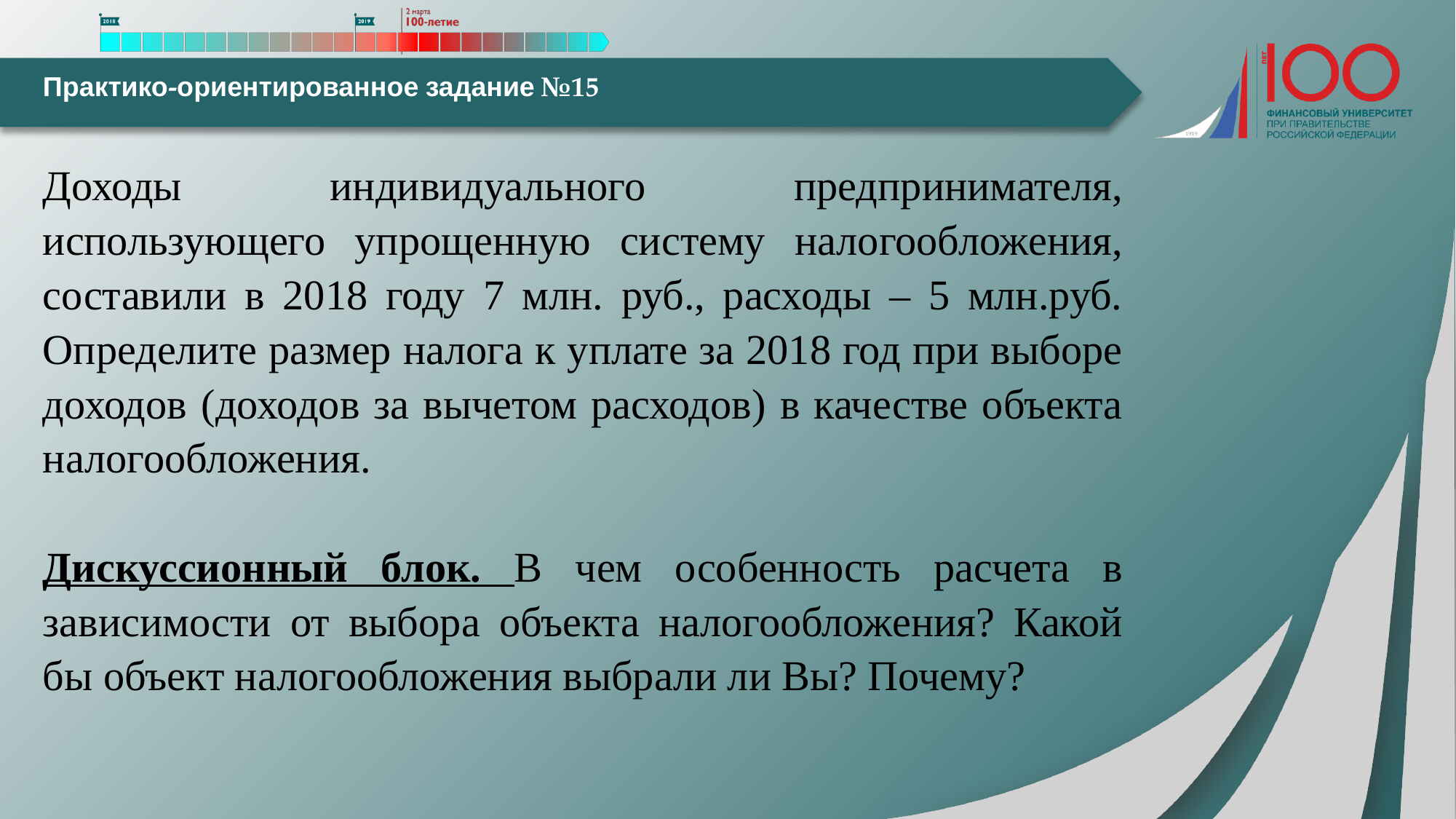

# Практико-ориентированное задание №15
Доходы индивидуального предпринимателя, использующего упрощенную систему налогообложения, составили в 2018 году 7 млн. руб., расходы – 5 млн.руб. Определите размер налога к уплате за 2018 год при выборе доходов (доходов за вычетом расходов) в качестве объекта налогообложения.

Дискуссионный блок. В чем особенность расчета в зависимости от выбора объекта налогообложения? Какой бы объект налогообложения выбрали ли Вы? Почему?